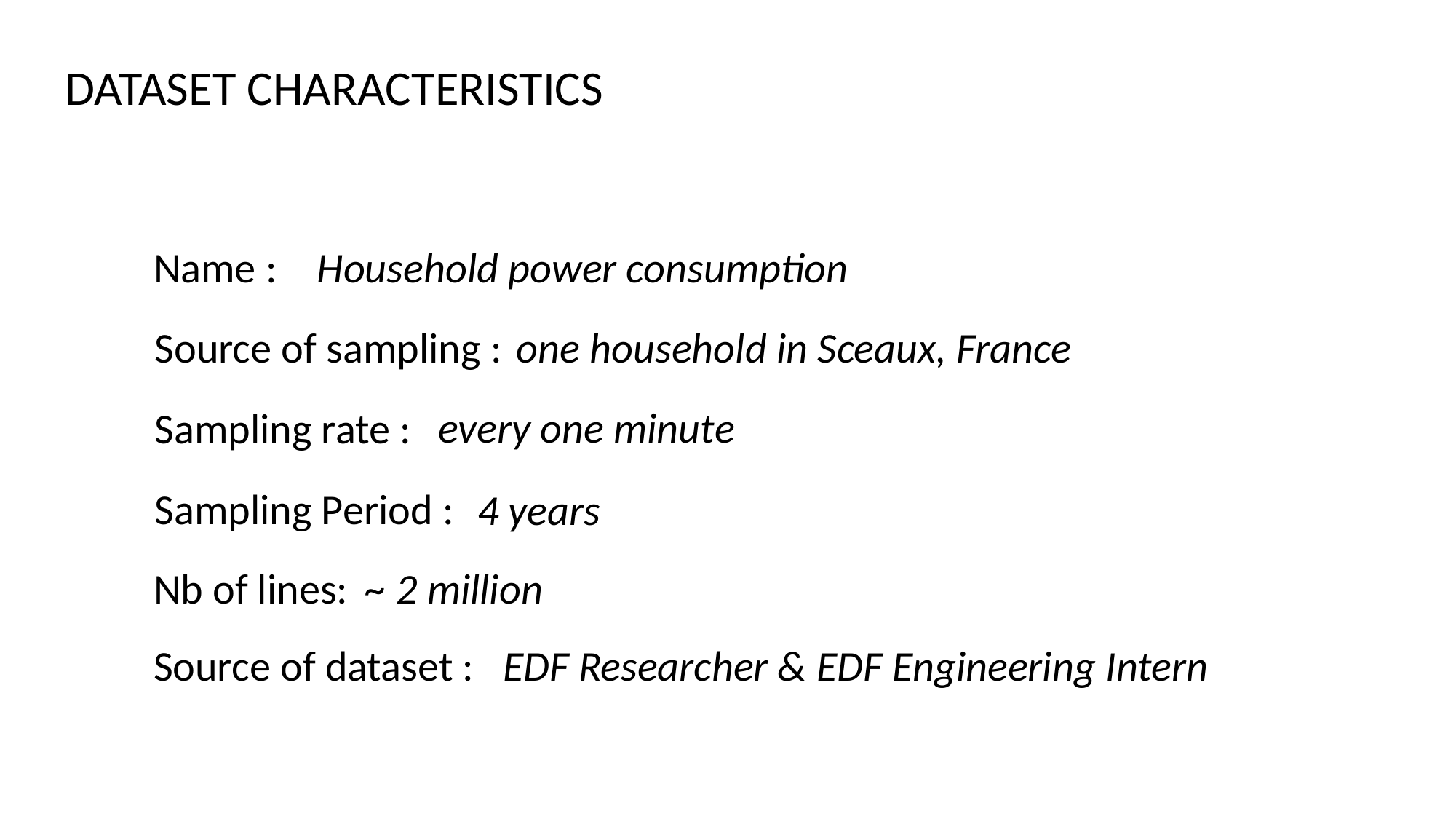

DATASET CHARACTERISTICS
Name :
Household power consumption
Source of sampling :
one household in Sceaux, France
every one minute
Sampling rate :
Sampling Period :
4 years
Nb of lines:
~ 2 million
Source of dataset :
EDF Researcher & EDF Engineering Intern